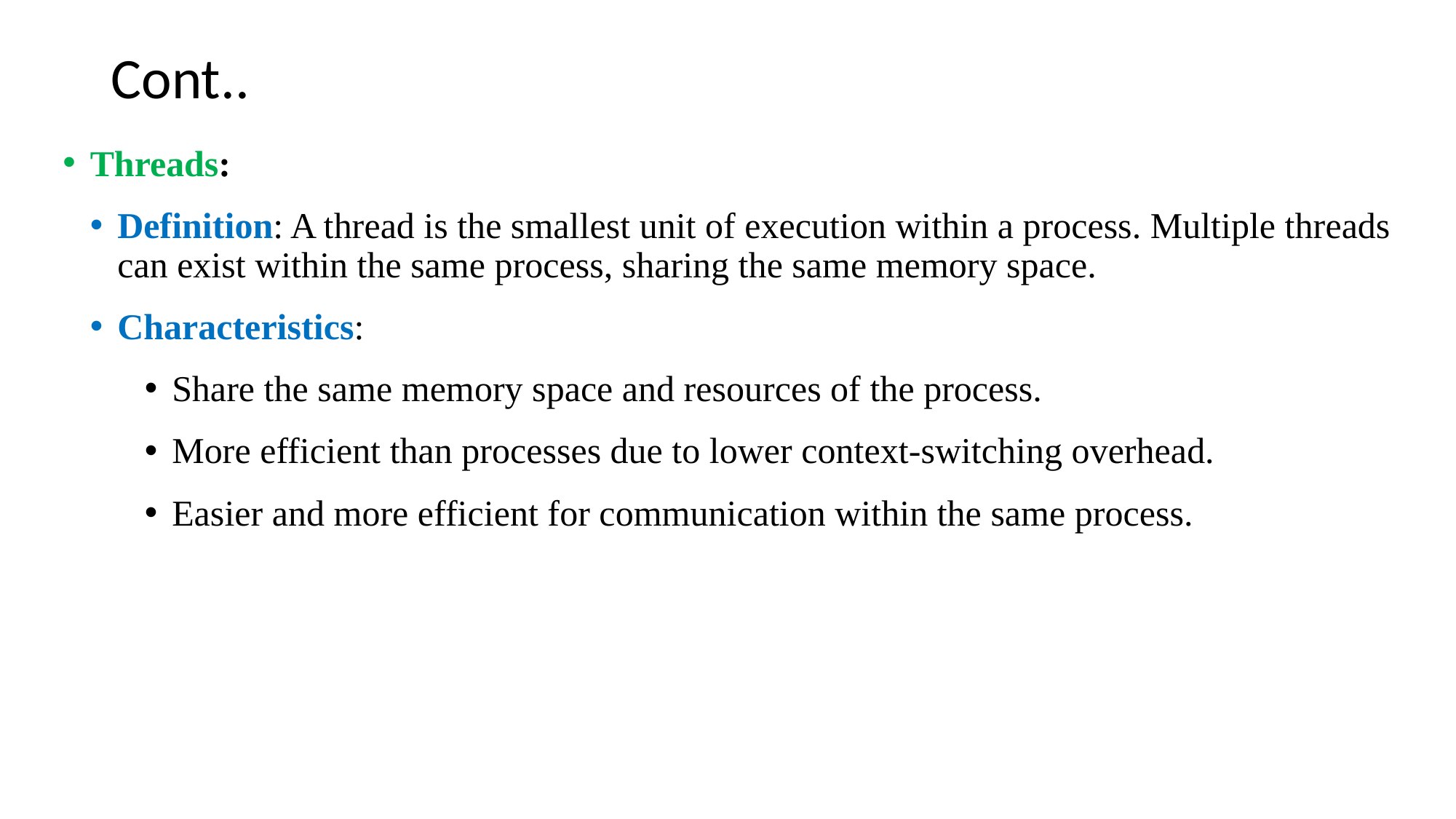

# Cont..
Threads:
Definition: A thread is the smallest unit of execution within a process. Multiple threads can exist within the same process, sharing the same memory space.
Characteristics:
Share the same memory space and resources of the process.
More efficient than processes due to lower context-switching overhead.
Easier and more efficient for communication within the same process.